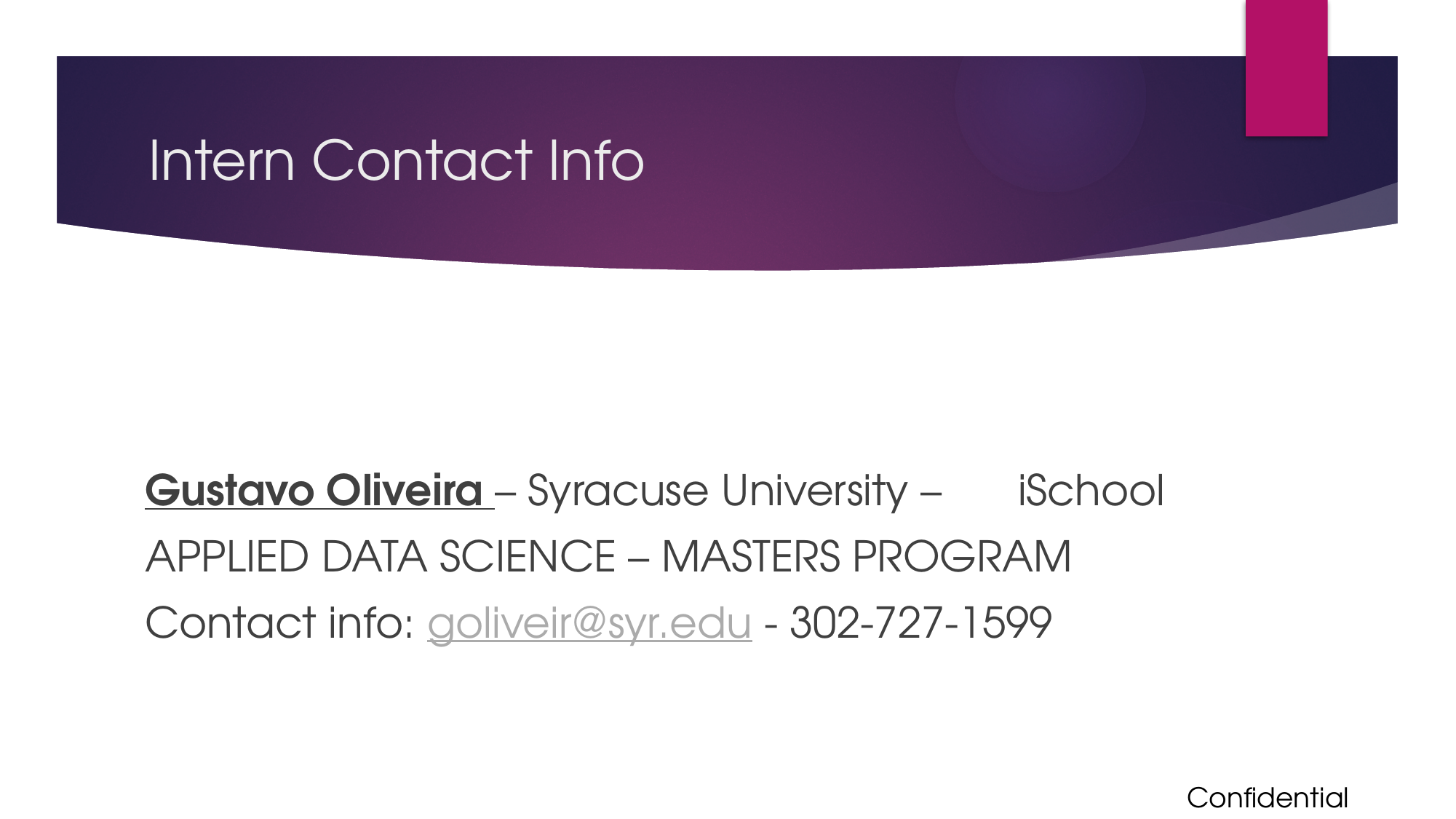

# Intern Contact Info
Gustavo Oliveira – Syracuse University – 	iSchool
APPLIED DATA SCIENCE – MASTERS PROGRAM
Contact info: goliveir@syr.edu - 302-727-1599
Confidential